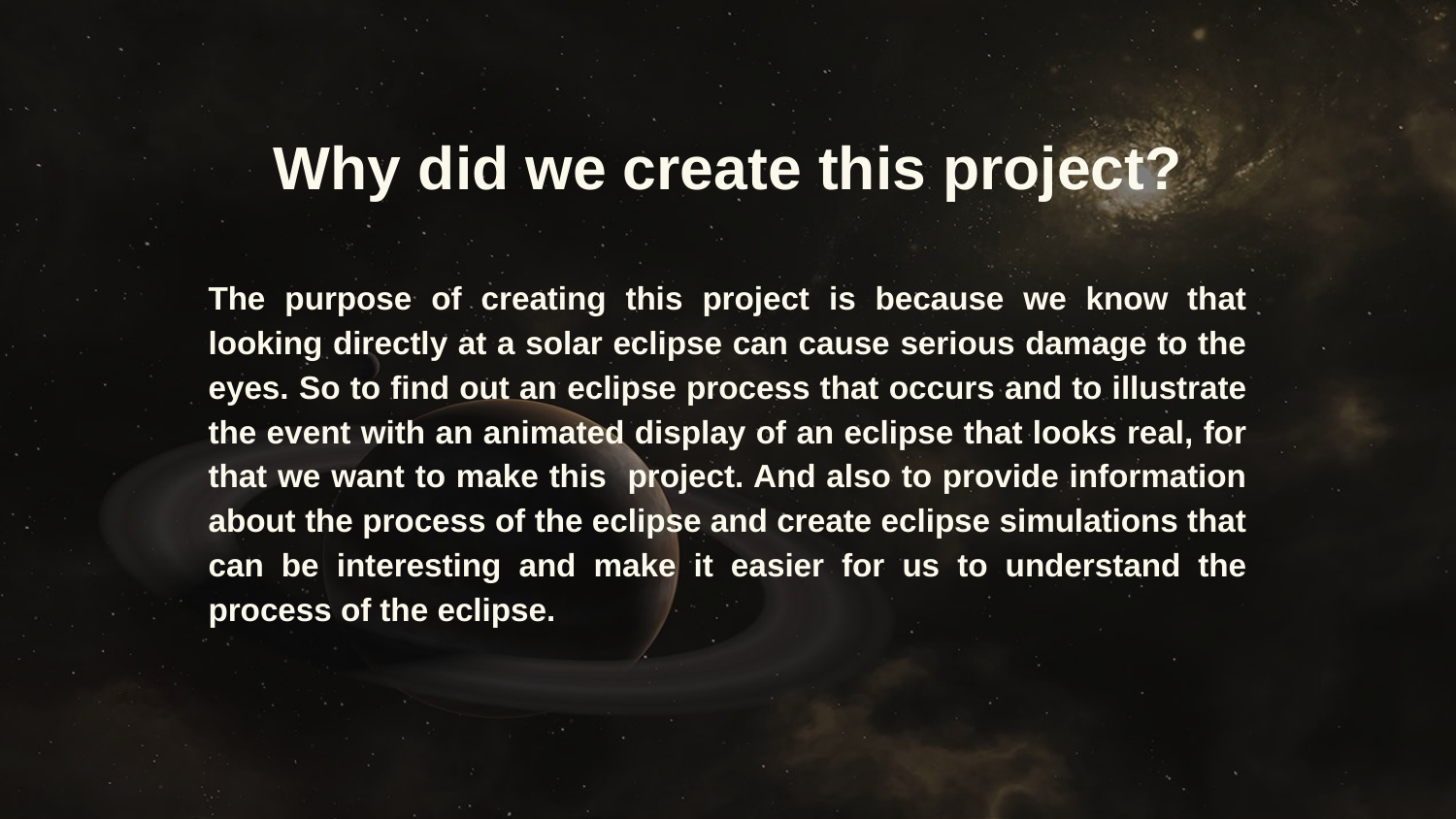

# Why did we create this project?

The purpose of creating this project is because we know that looking directly at a solar eclipse can cause serious damage to the eyes. So to find out an eclipse process that occurs and to illustrate the event with an animated display of an eclipse that looks real, for that we want to make this  project. And also to provide information about the process of the eclipse and create eclipse simulations that can be interesting and make it easier for us to understand the process of the eclipse.